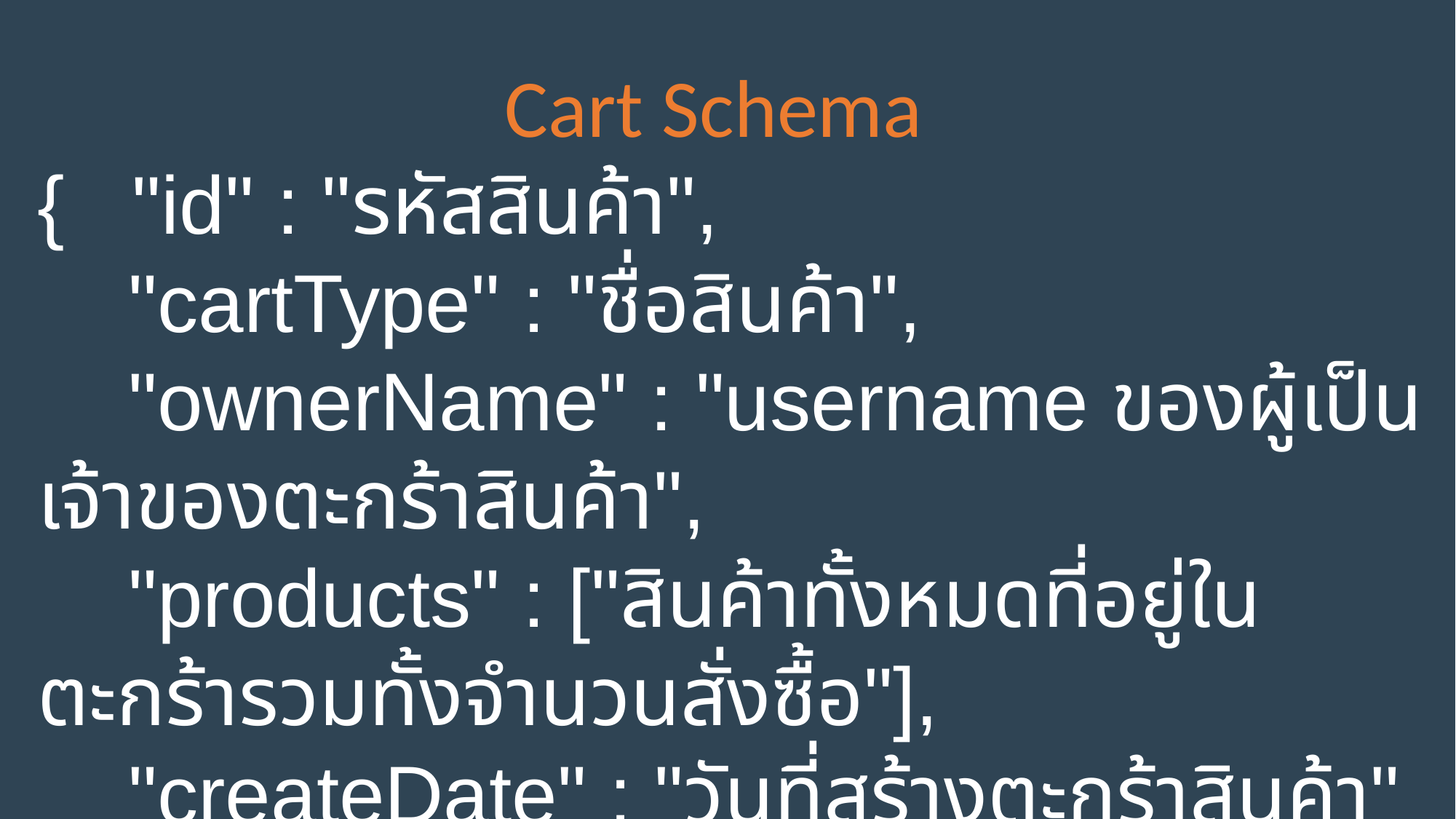

Cart Schema
{   "id" : "รหัสสินค้า",
    "cartType" : "ชื่อสินค้า",
    "ownerName" : "username ของผู้เป็นเจ้าของตะกร้าสินค้า",
    "products" : ["สินค้าทั้งหมดที่อยู่ในตะกร้ารวมทั้งจำนวนสั่งซื้อ"],
    "createDate" : "วันที่สร้างตะกร้าสินค้า"  }